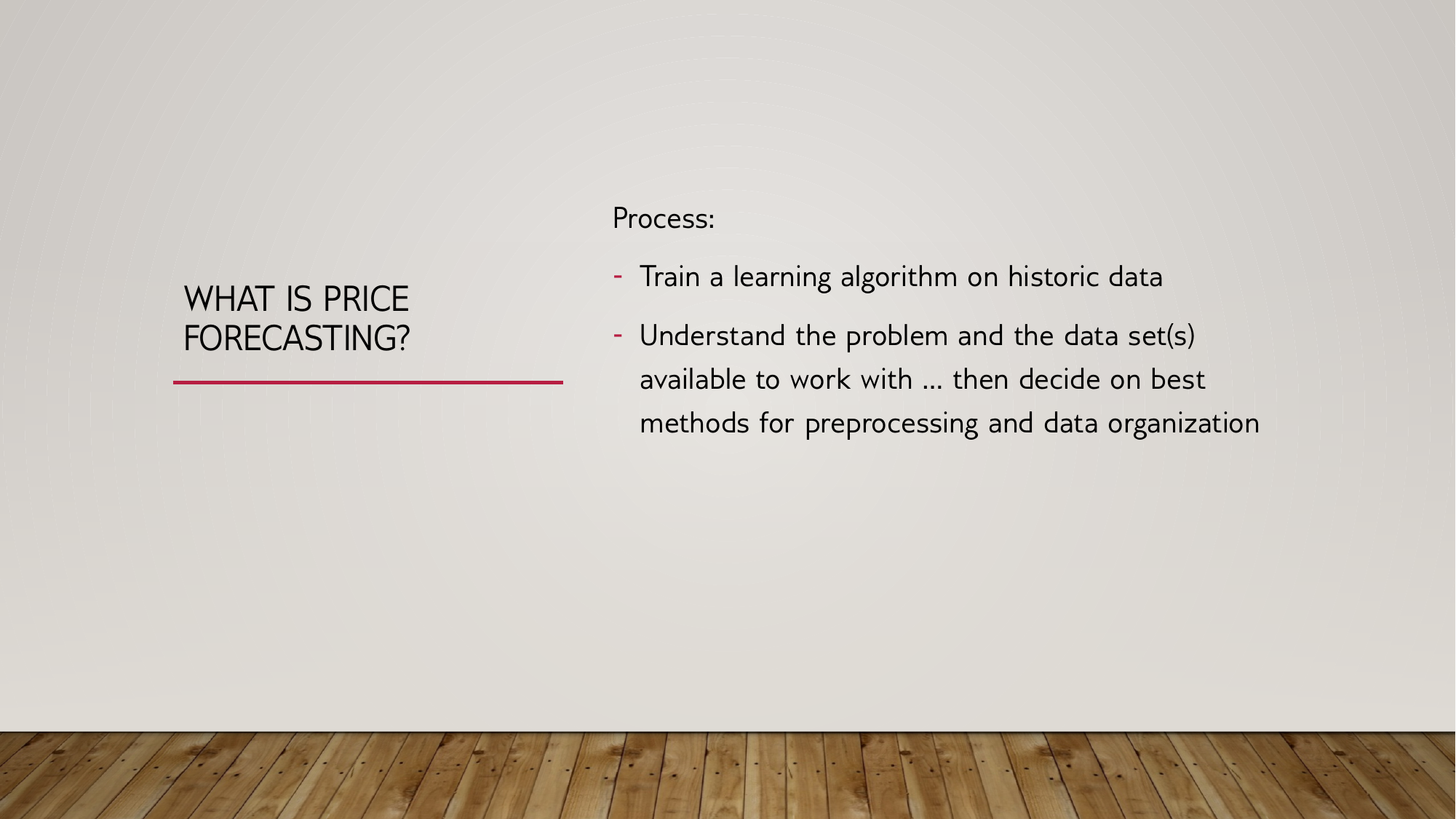

# WHAT IS PRICE FORECASTING?
Process:
Train a learning algorithm on historic data
Understand the problem and the data set(s) available to work with … then decide on best methods for preprocessing and data organization